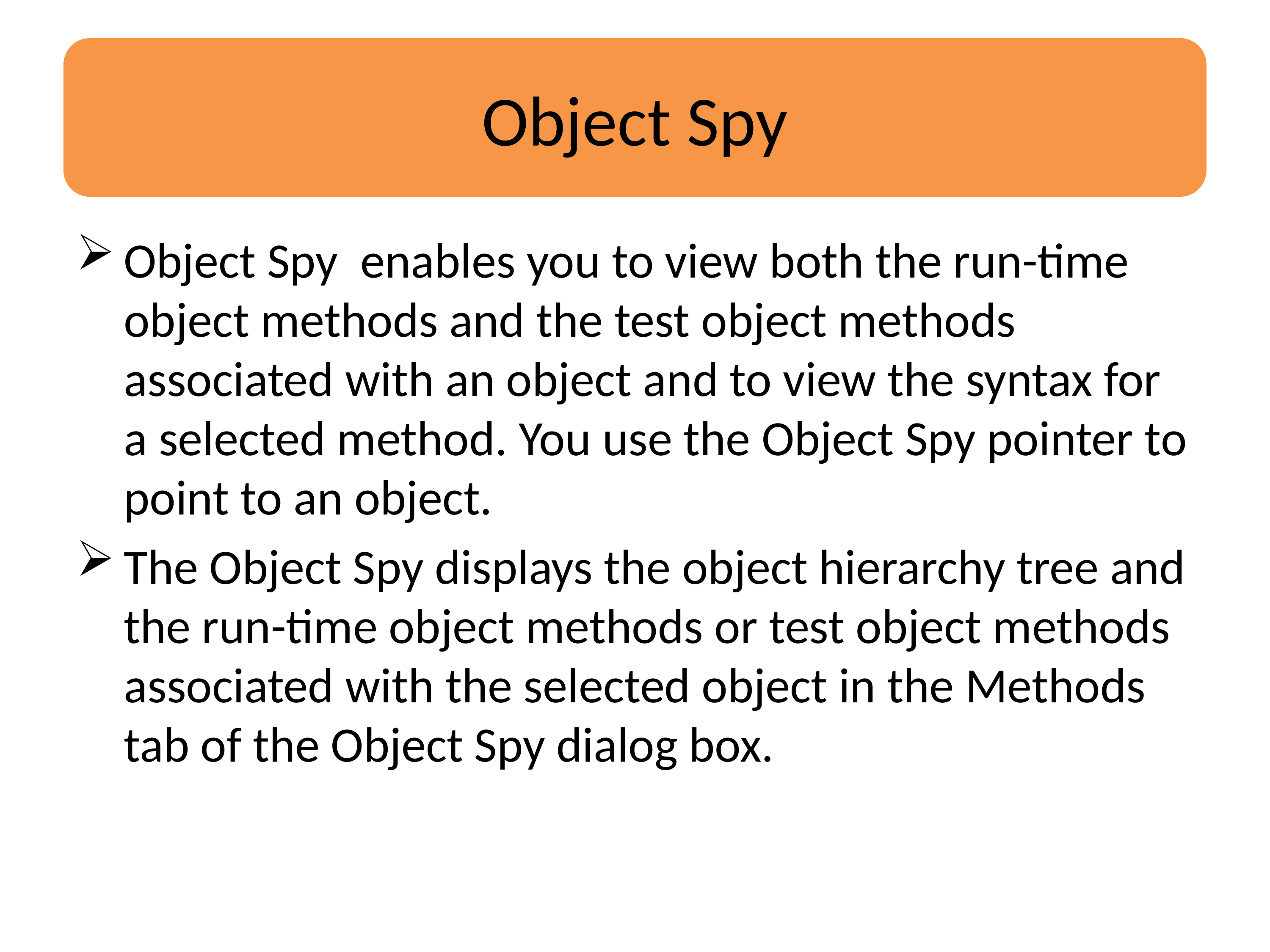

Object Spy
Object Spy  enables you to view both the run-time object methods and the test object methods associated with an object and to view the syntax for a selected method. You use the Object Spy pointer to point to an object.
The Object Spy displays the object hierarchy tree and the run-time object methods or test object methods associated with the selected object in the Methods tab of the Object Spy dialog box.